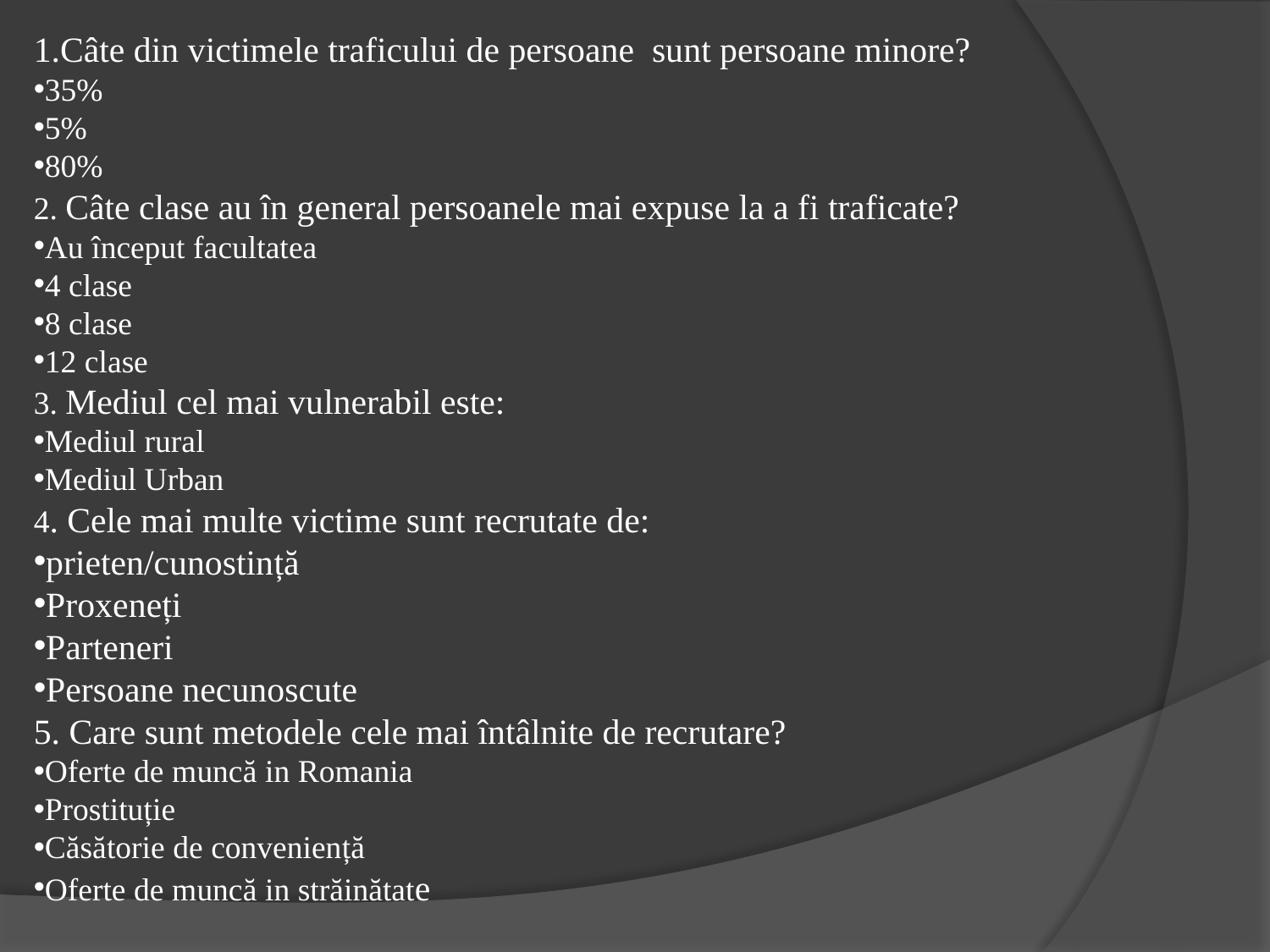

1.Câte din victimele traficului de persoane  sunt persoane minore?
35%
5%
80%
2. Câte clase au în general persoanele mai expuse la a fi traficate?
Au început facultatea
4 clase
8 clase
12 clase
3. Mediul cel mai vulnerabil este:
Mediul rural
Mediul Urban
4. Cele mai multe victime sunt recrutate de:
prieten/cunostință
Proxeneți
Parteneri
Persoane necunoscute
5. Care sunt metodele cele mai întâlnite de recrutare?
Oferte de muncă in Romania
Prostituție
Căsătorie de conveniență
Oferte de muncă in străinătate